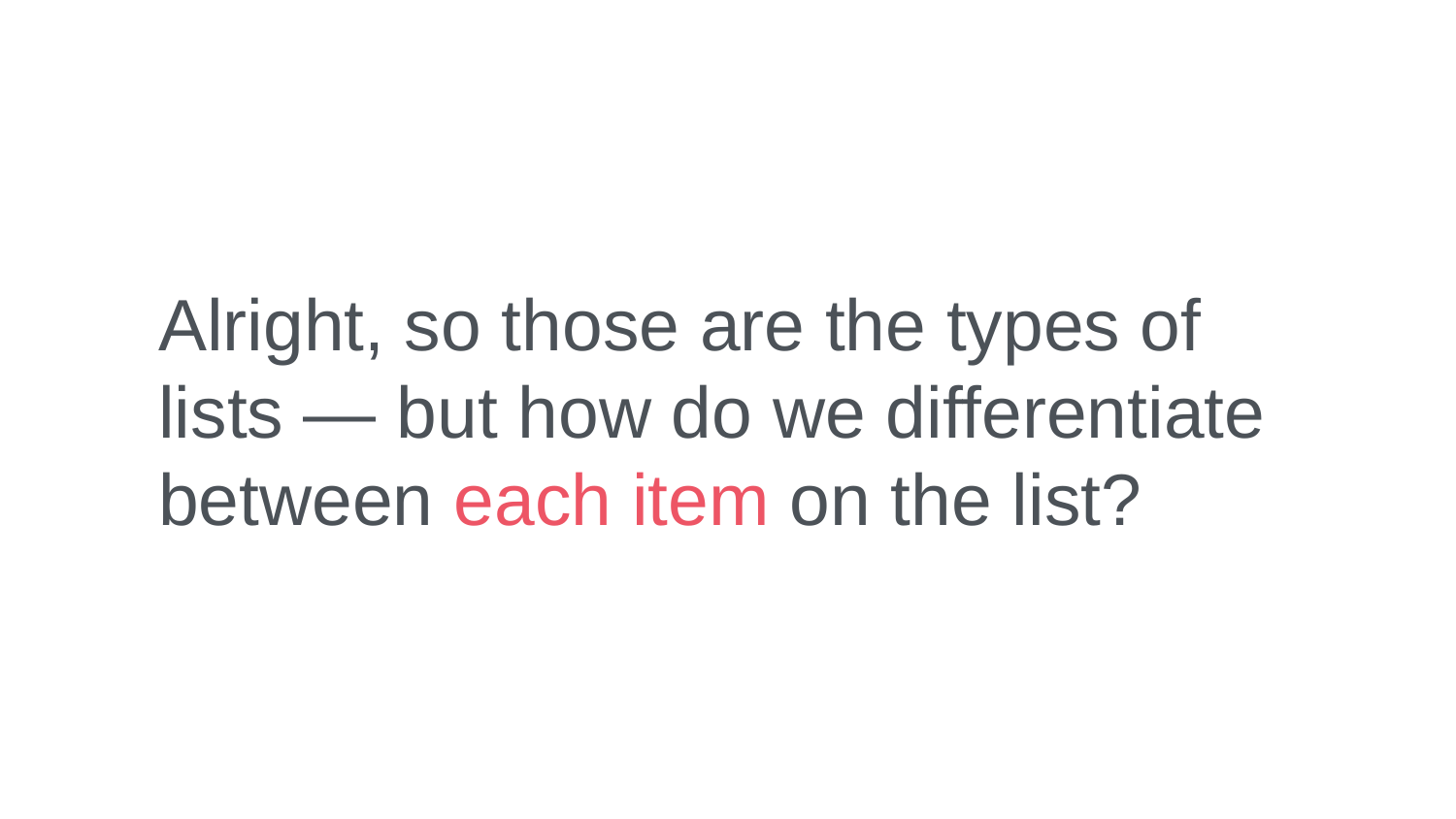

Alright, so those are the types of lists — but how do we differentiate between each item on the list?